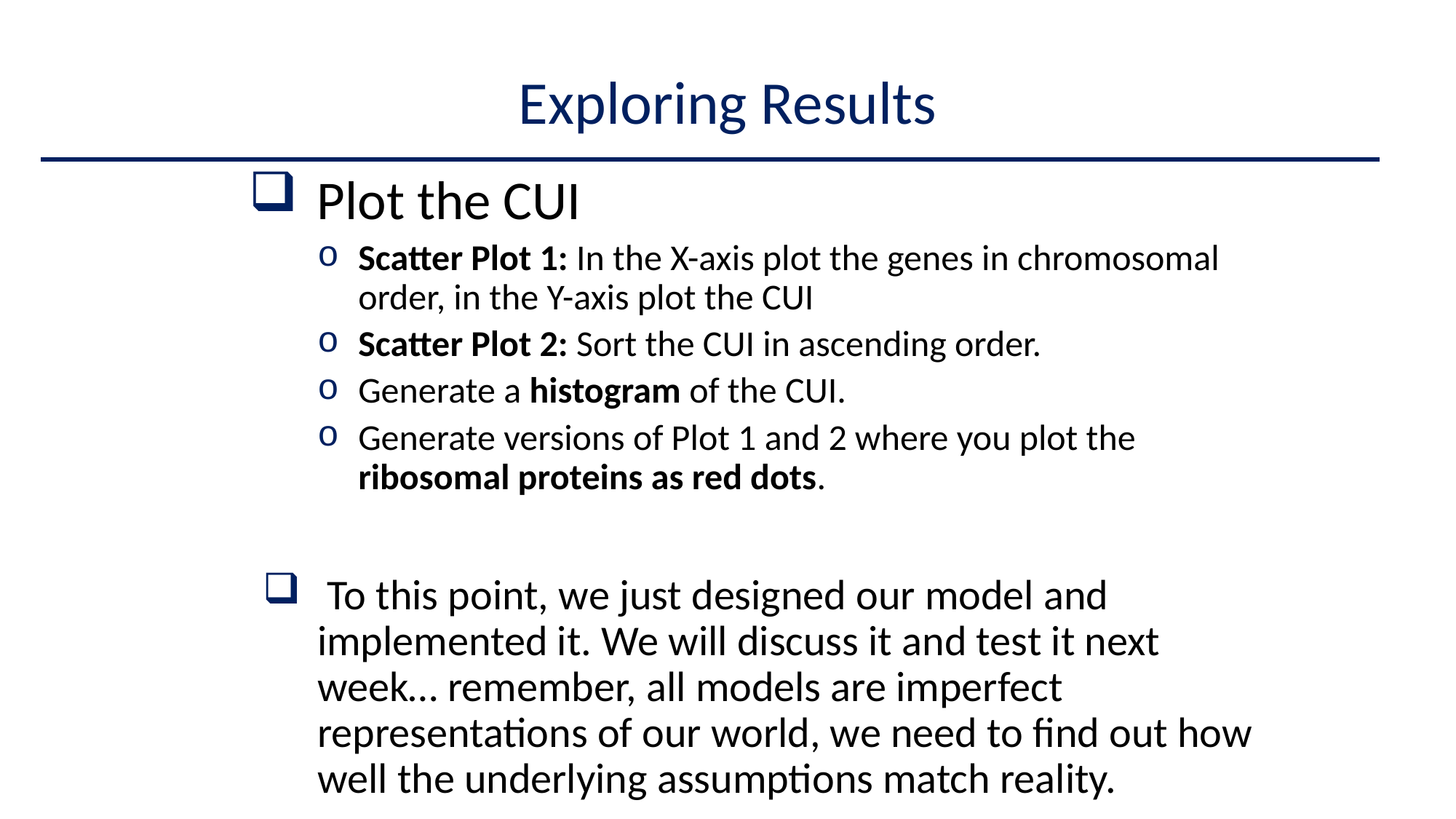

# Exploring Results
Plot the CUI
Scatter Plot 1: In the X-axis plot the genes in chromosomal order, in the Y-axis plot the CUI
Scatter Plot 2: Sort the CUI in ascending order.
Generate a histogram of the CUI.
Generate versions of Plot 1 and 2 where you plot the ribosomal proteins as red dots.

 To this point, we just designed our model and implemented it. We will discuss it and test it next week… remember, all models are imperfect representations of our world, we need to find out how well the underlying assumptions match reality.